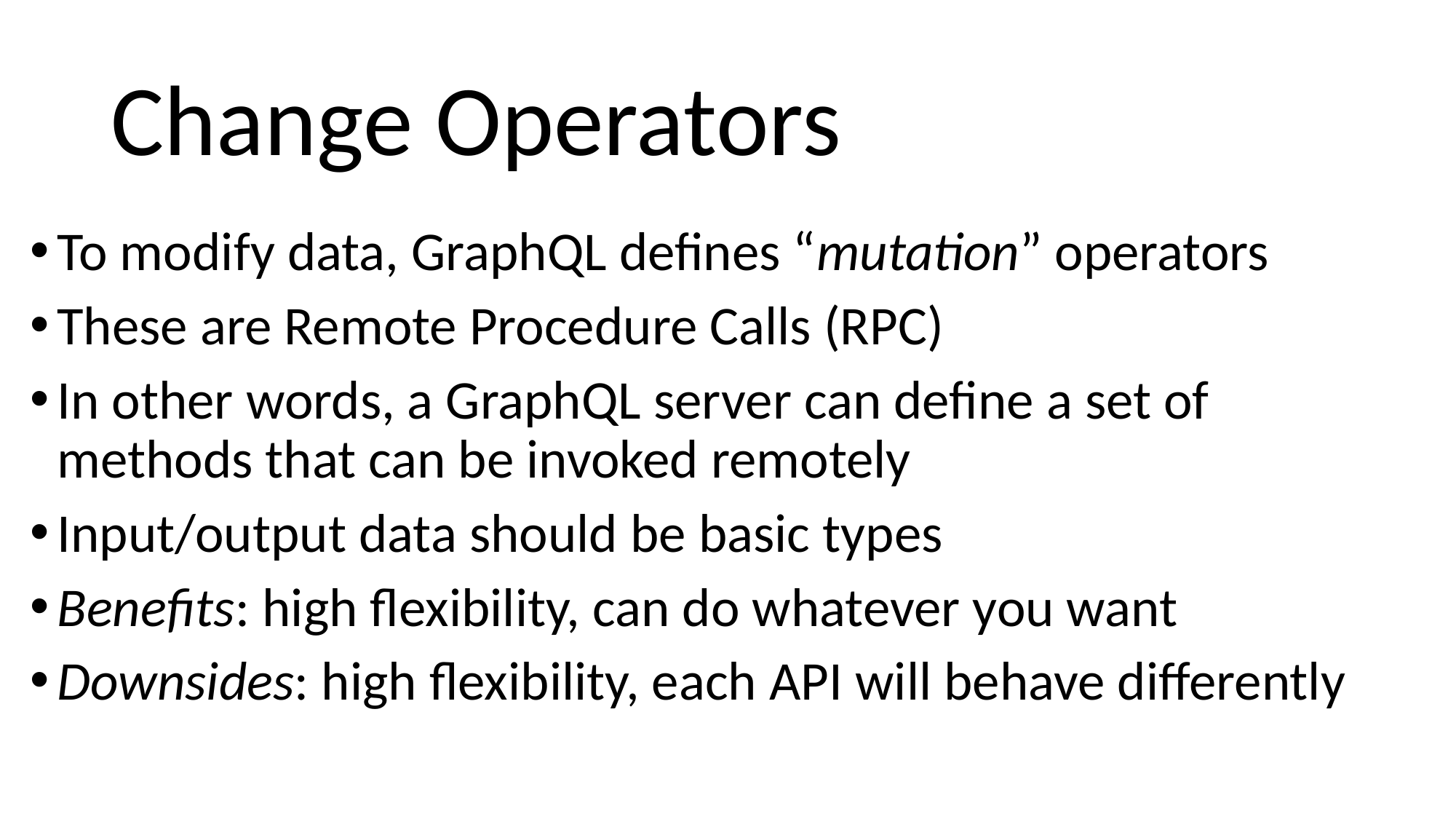

# Change Operators
To modify data, GraphQL defines “mutation” operators
These are Remote Procedure Calls (RPC)
In other words, a GraphQL server can define a set of methods that can be invoked remotely
Input/output data should be basic types
Benefits: high flexibility, can do whatever you want
Downsides: high flexibility, each API will behave differently